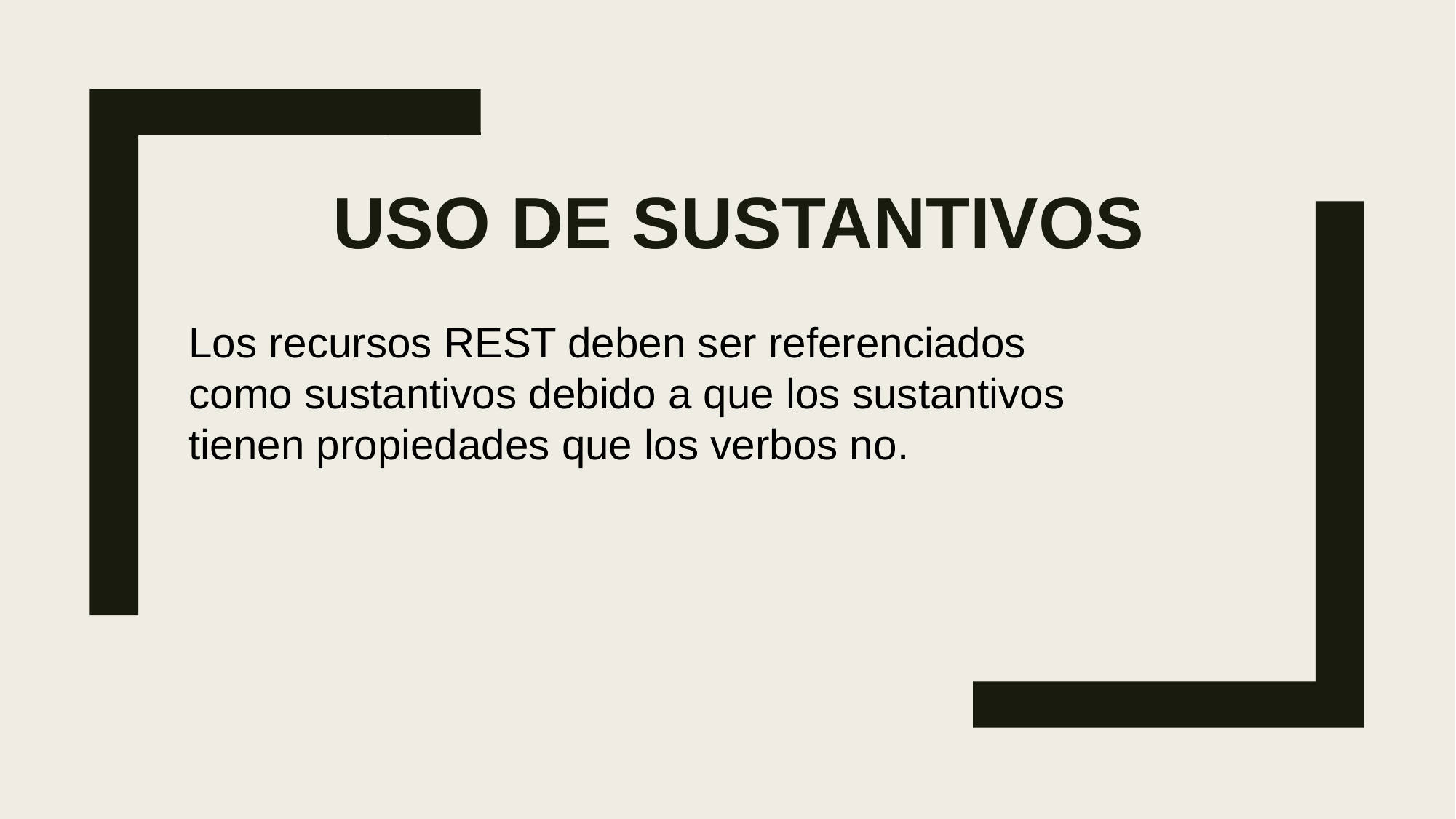

# Uso de sustantivos
Los recursos REST deben ser referenciados como sustantivos debido a que los sustantivos tienen propiedades que los verbos no.